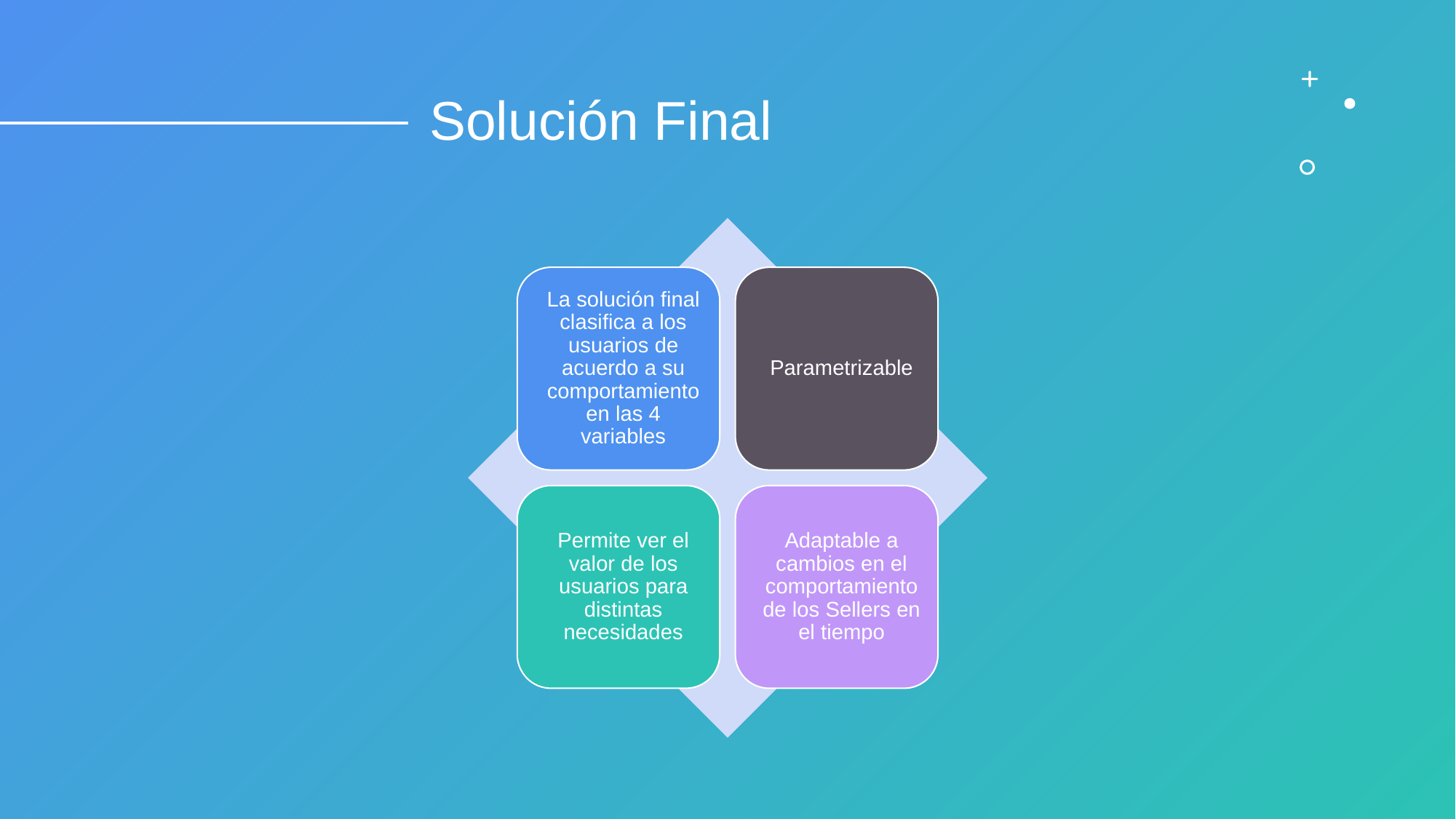

# Solución Final

La solución final clasifica a los usuarios de acuerdo a su comportamiento en las 4 variables
Parametrizable
Permite ver el valor de los usuarios para distintas necesidades
Adaptable a cambios en el comportamiento de los Sellers en el tiempo